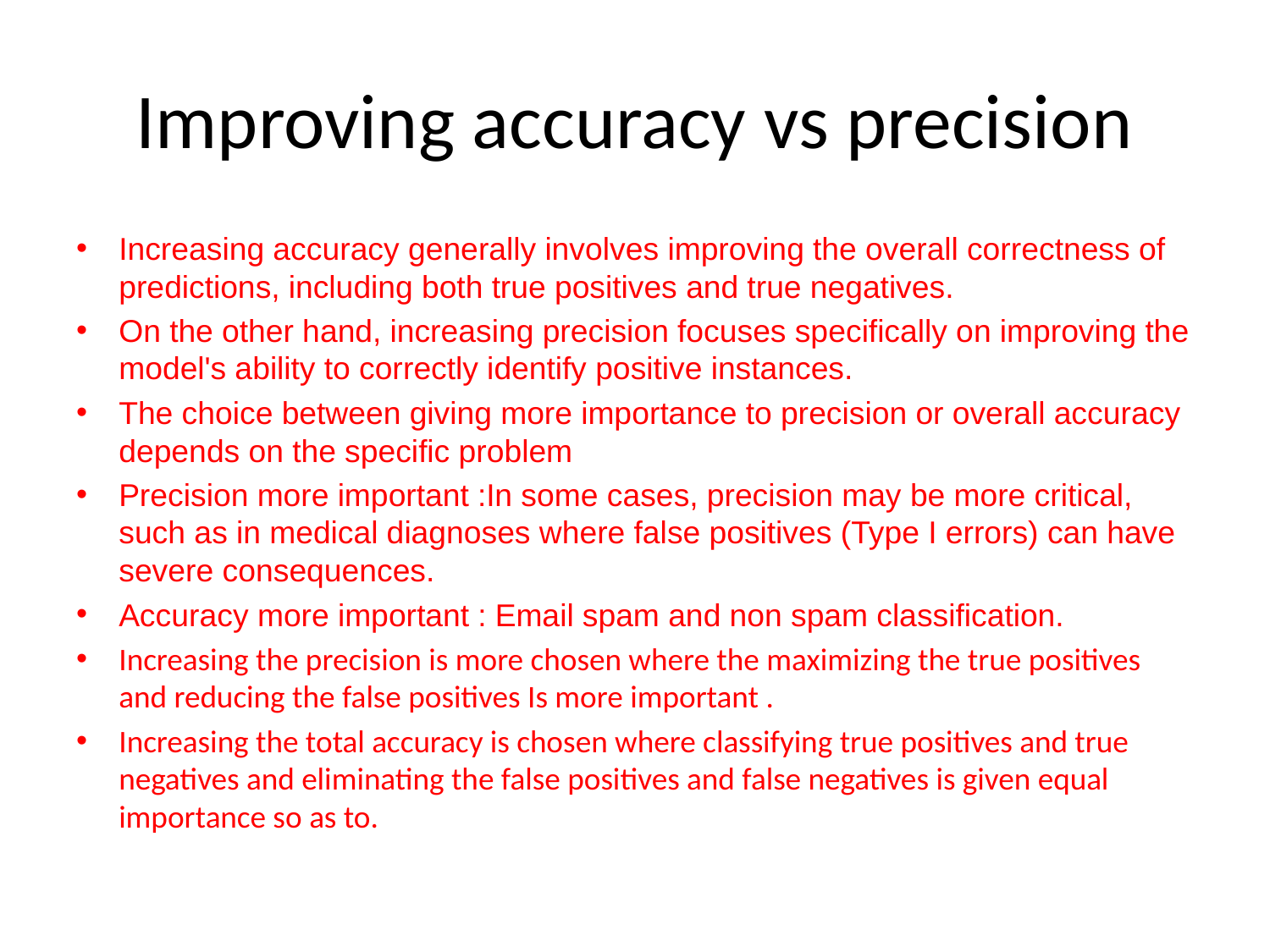

# Improving accuracy vs precision
Increasing accuracy generally involves improving the overall correctness of predictions, including both true positives and true negatives.
On the other hand, increasing precision focuses specifically on improving the model's ability to correctly identify positive instances.
The choice between giving more importance to precision or overall accuracy depends on the specific problem
Precision more important :In some cases, precision may be more critical, such as in medical diagnoses where false positives (Type I errors) can have severe consequences.
Accuracy more important : Email spam and non spam classification.
Increasing the precision is more chosen where the maximizing the true positives and reducing the false positives Is more important .
Increasing the total accuracy is chosen where classifying true positives and true negatives and eliminating the false positives and false negatives is given equal importance so as to.